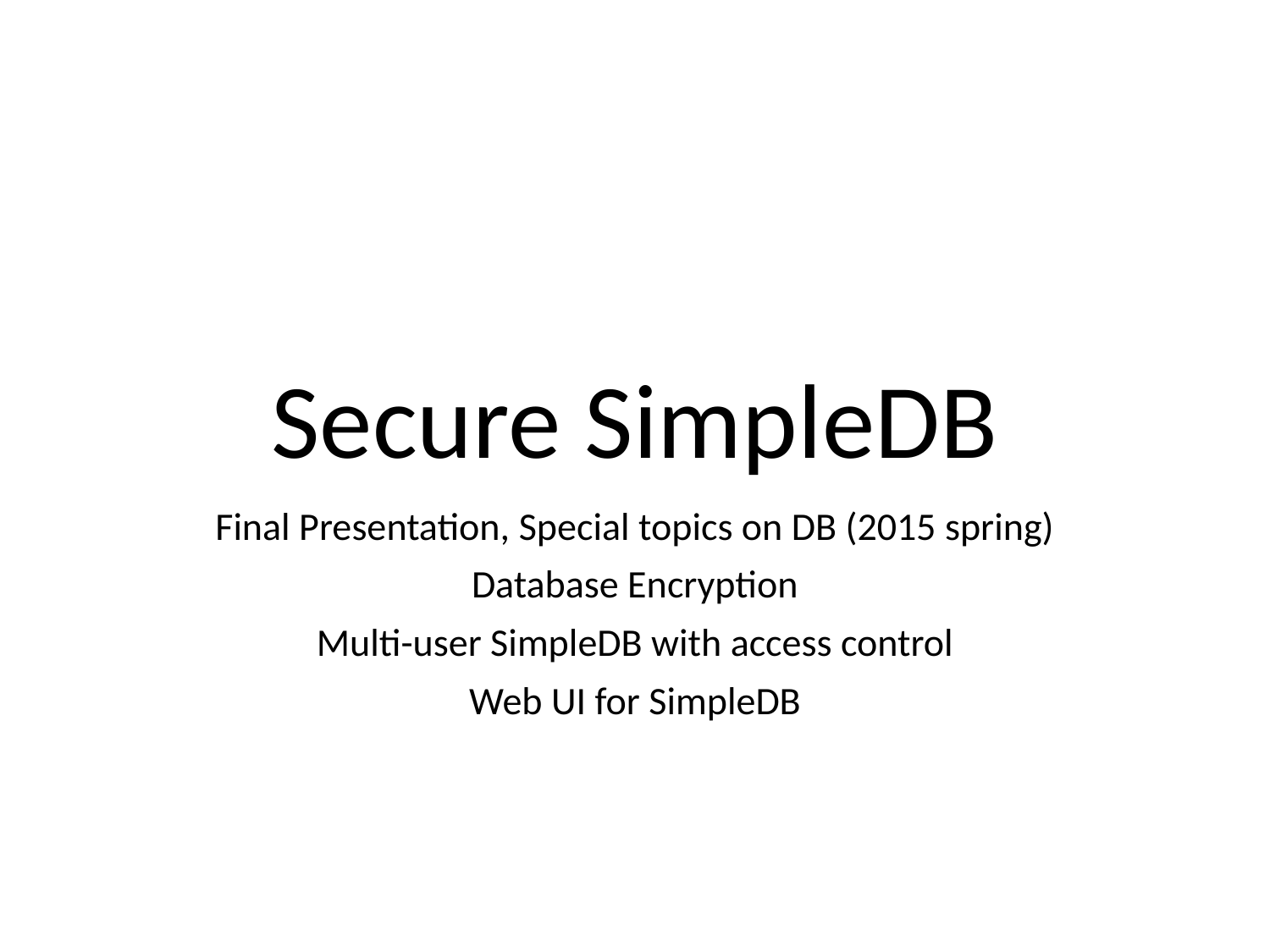

# Secure SimpleDB
Final Presentation, Special topics on DB (2015 spring)
Database Encryption
Multi-user SimpleDB with access control
Web UI for SimpleDB